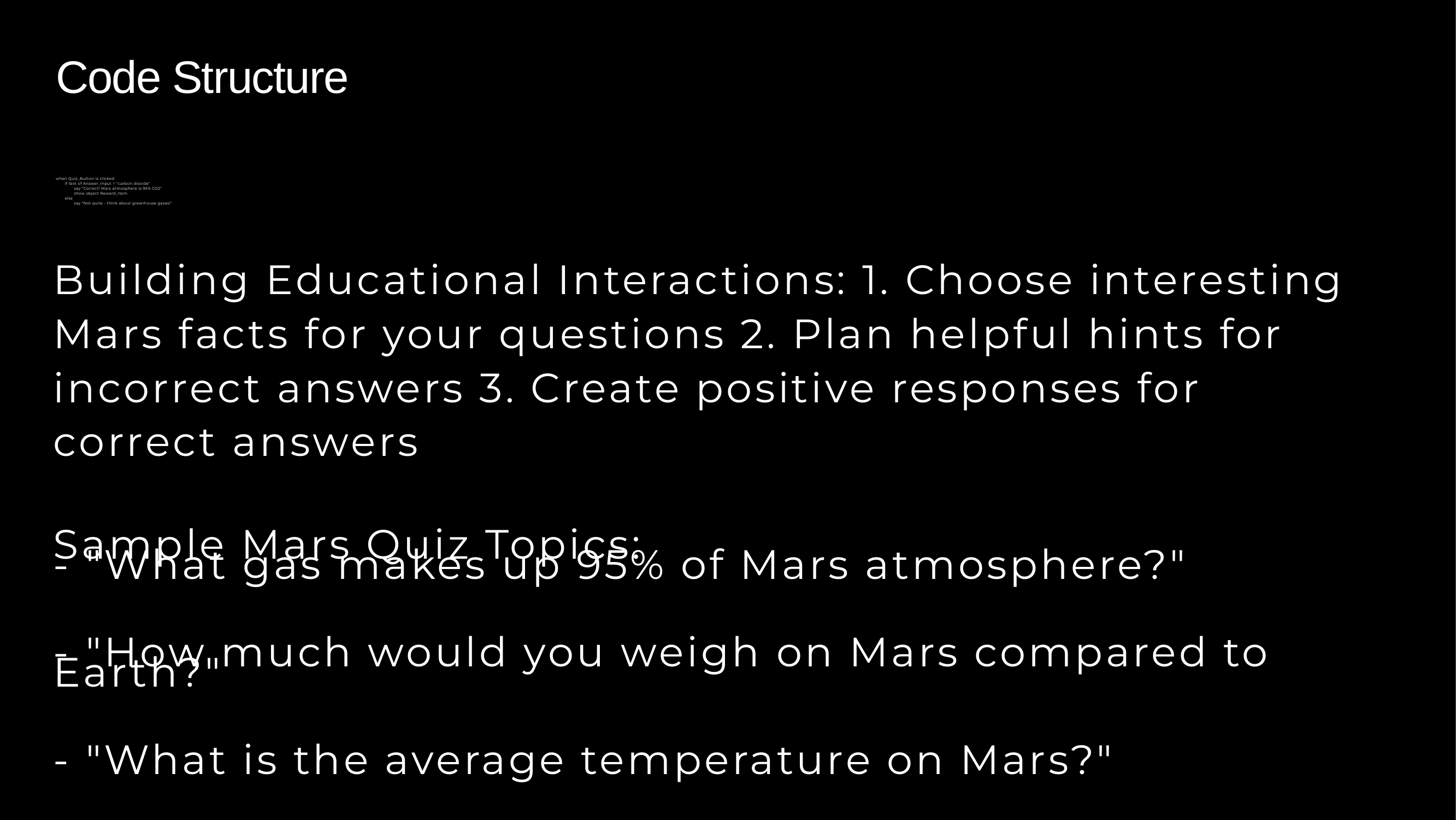

Code Structure
when Quiz_Button is clicked

if text of Answer_Input = "carbon dioxide"
say "Correct! Mars atmosphere is 95% CO2" show object Reward_Item
else
say "Not quite - think about greenhouse gases!"
Building Educational Interactions: 1. Choose interesting Mars facts for your questions 2. Plan helpful hints for incorrect answers 3. Create positive responses for correct answers
Sample Mars Quiz Topics:
- "What gas makes up 95% of Mars atmosphere?"
- "How much would you weigh on Mars compared to
Earth?"
- "What is the average temperature on Mars?"